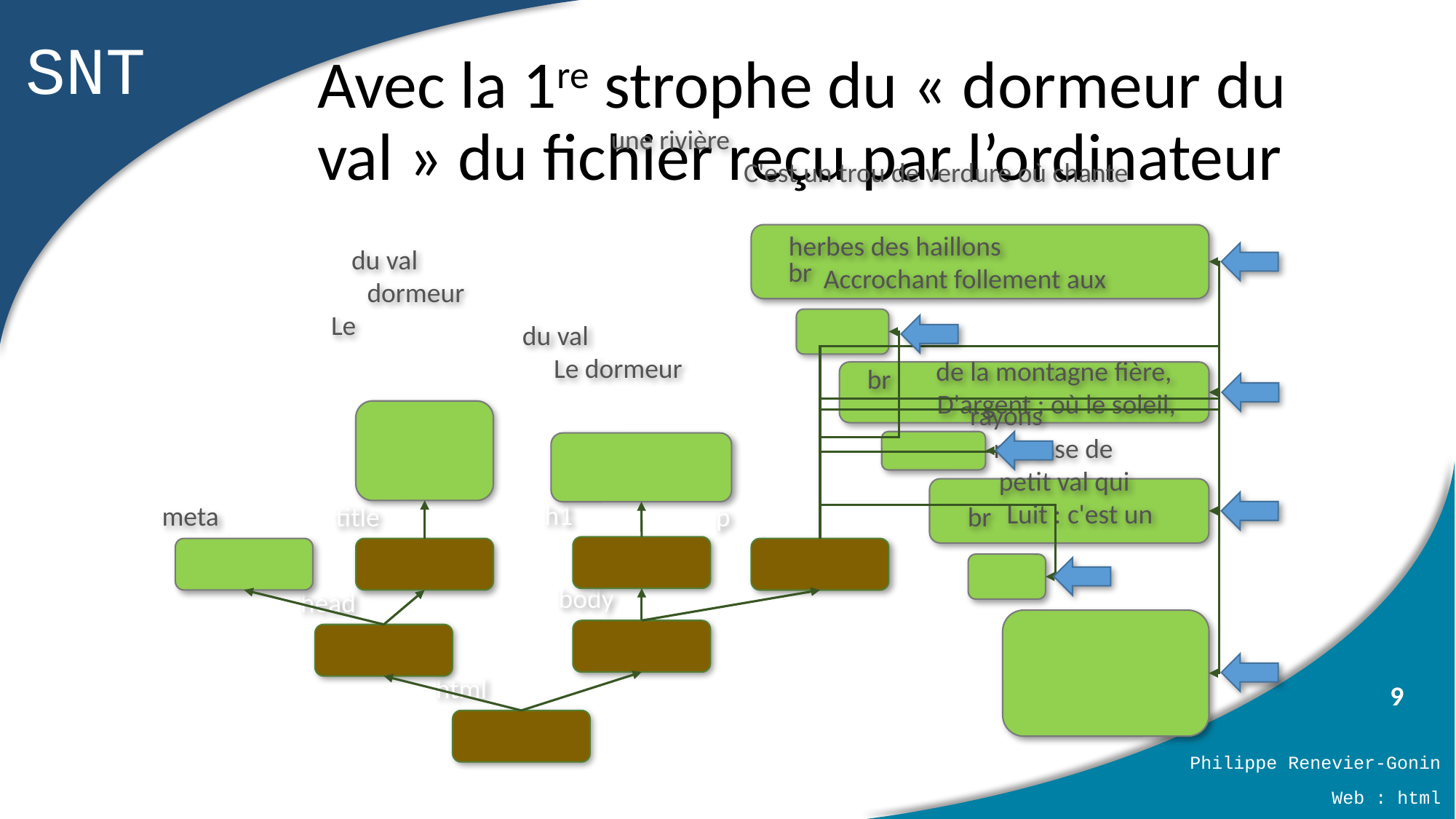

# Avec la 1re strophe du « dormeur du val » du fichier reçu par l’ordinateur
C'est un trou de verdure où chante une rivière

br

Accrochant follement aux herbes des haillons

Le dormeur du val
br

Le dormeur du val
D'argent ; où le soleil, de la montagne fière,

h1
meta
title
p
br

Luit : c'est un petit val qui mousse de rayons
body
head

html